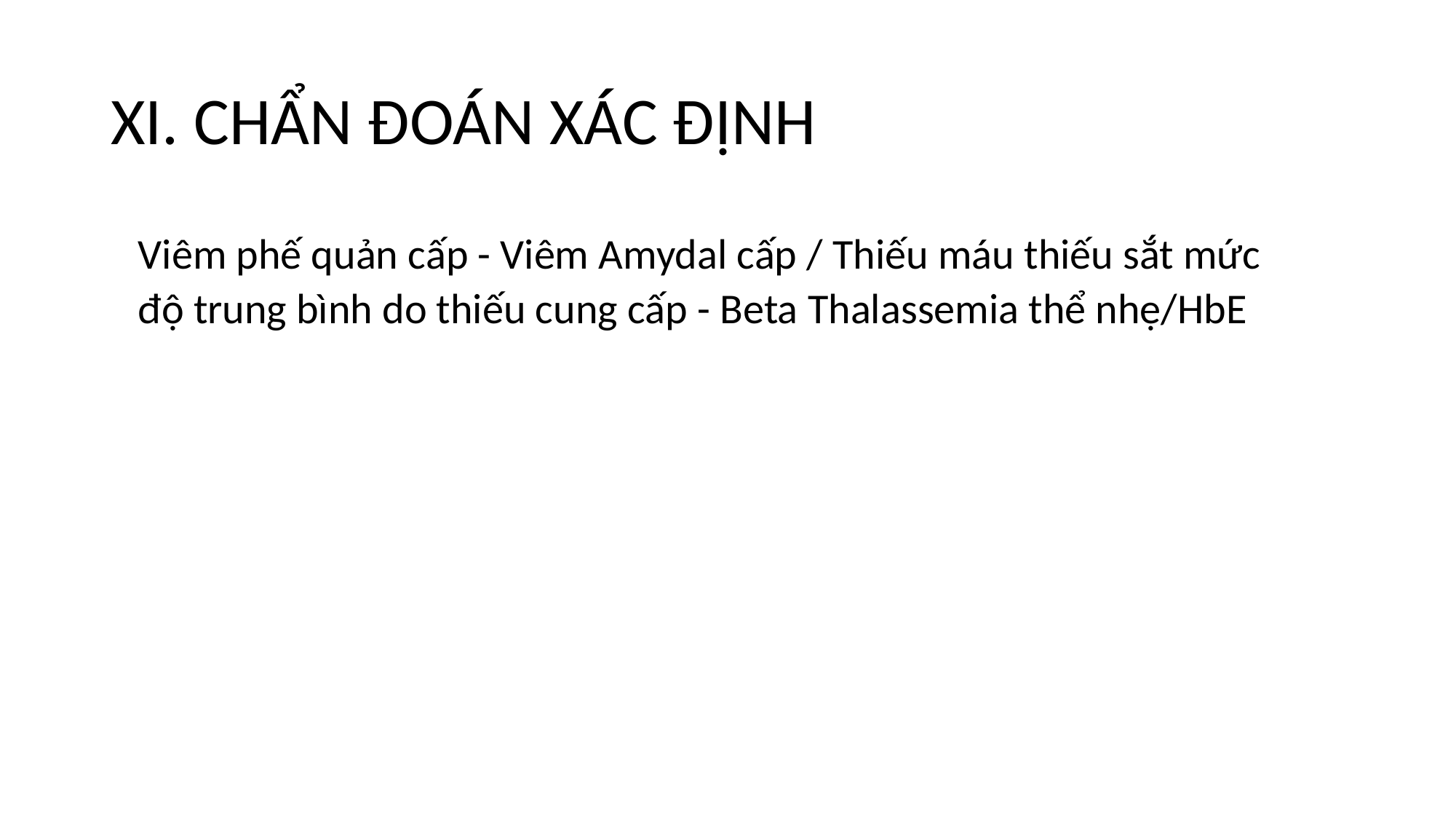

# XI. CHẨN ĐOÁN XÁC ĐỊNH
Viêm phế quản cấp - Viêm Amydal cấp / Thiếu máu thiếu sắt mức độ trung bình do thiếu cung cấp - Beta Thalassemia thể nhẹ/HbE